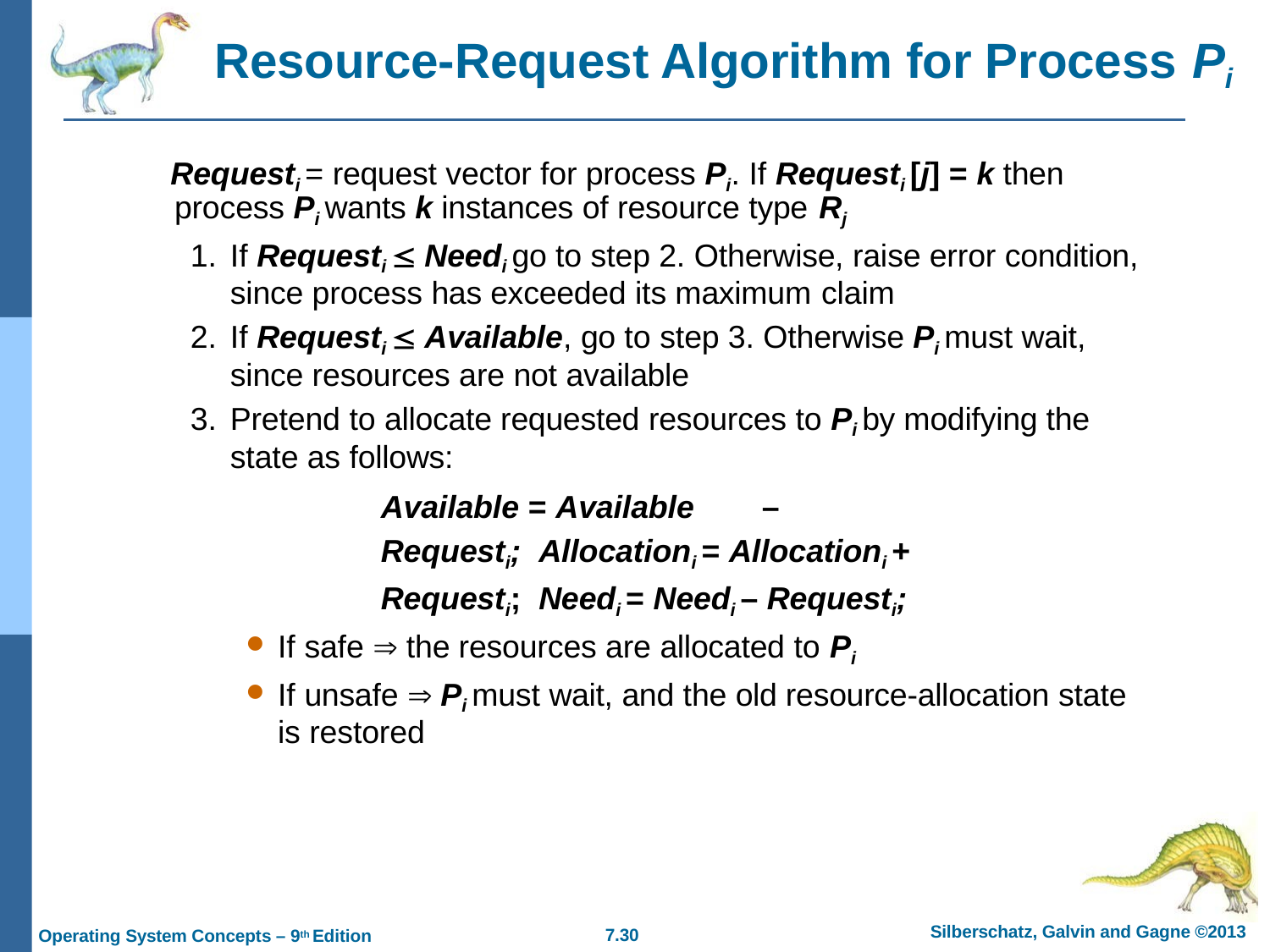

# Resource-Request Algorithm for Process Pi
Requesti = request vector for process Pi. If Requesti [j] = k then  process Pi wants k instances of resource type Rj
If Requesti ≤ Needi go to step 2. Otherwise, raise error condition,  since process has exceeded its maximum claim
If Requesti ≤ Available, go to step 3. Otherwise Pi must wait,  since resources are not available
Pretend to allocate requested resources to Pi by modifying the  state as follows:
Available = Available	– Requesti;  Allocationi = Allocationi + Requesti;  Needi = Needi – Requesti;
If safe ⇒ the resources are allocated to Pi
If unsafe ⇒ Pi must wait, and the old resource-allocation state  is restored
Silberschatz, Galvin and Gagne ©2013
7.30
Operating System Concepts – 9th Edition